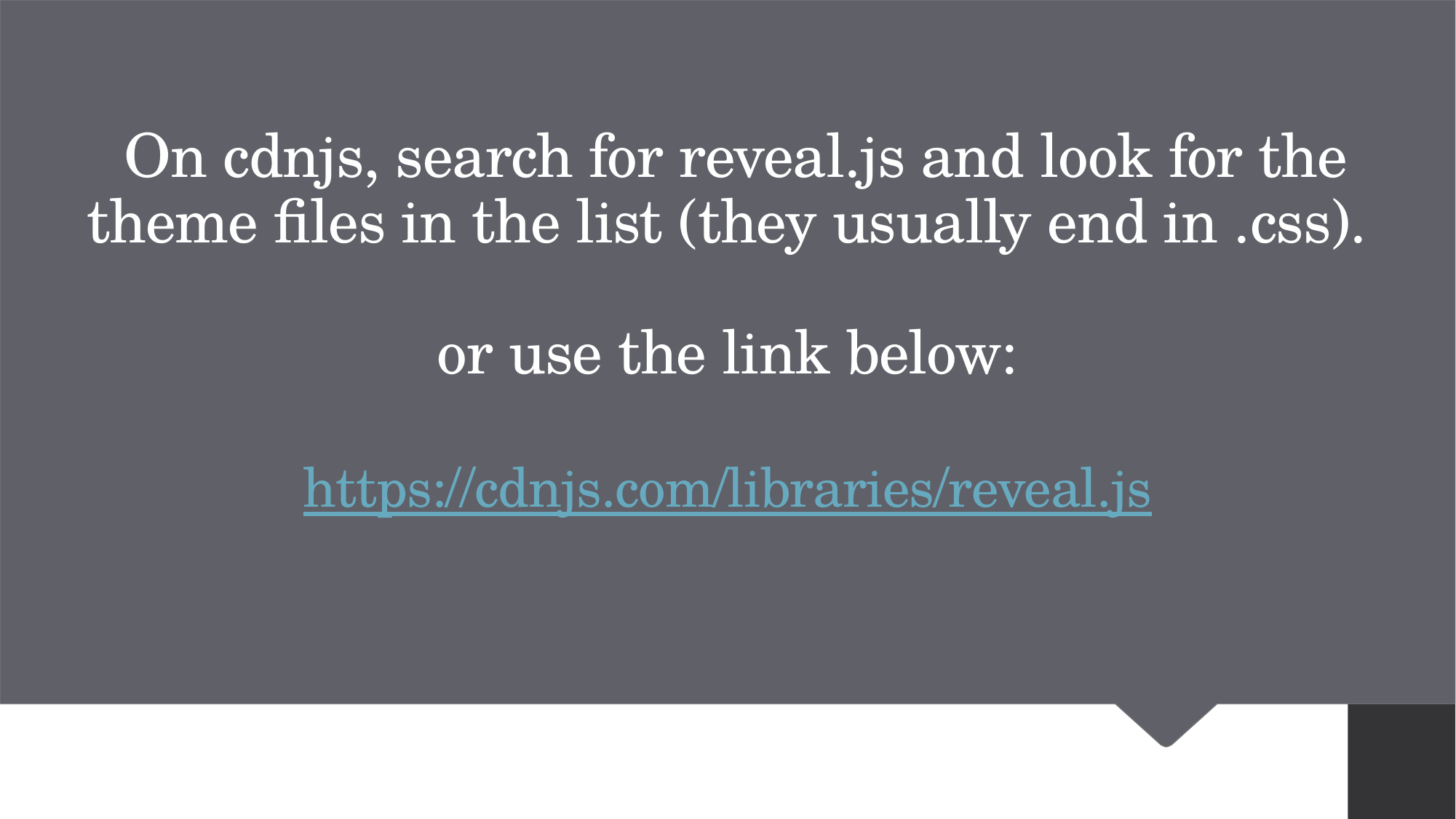

# On cdnjs, search for reveal.js and look for the theme files in the list (they usually end in .css). or use the link below: https://cdnjs.com/libraries/reveal.js